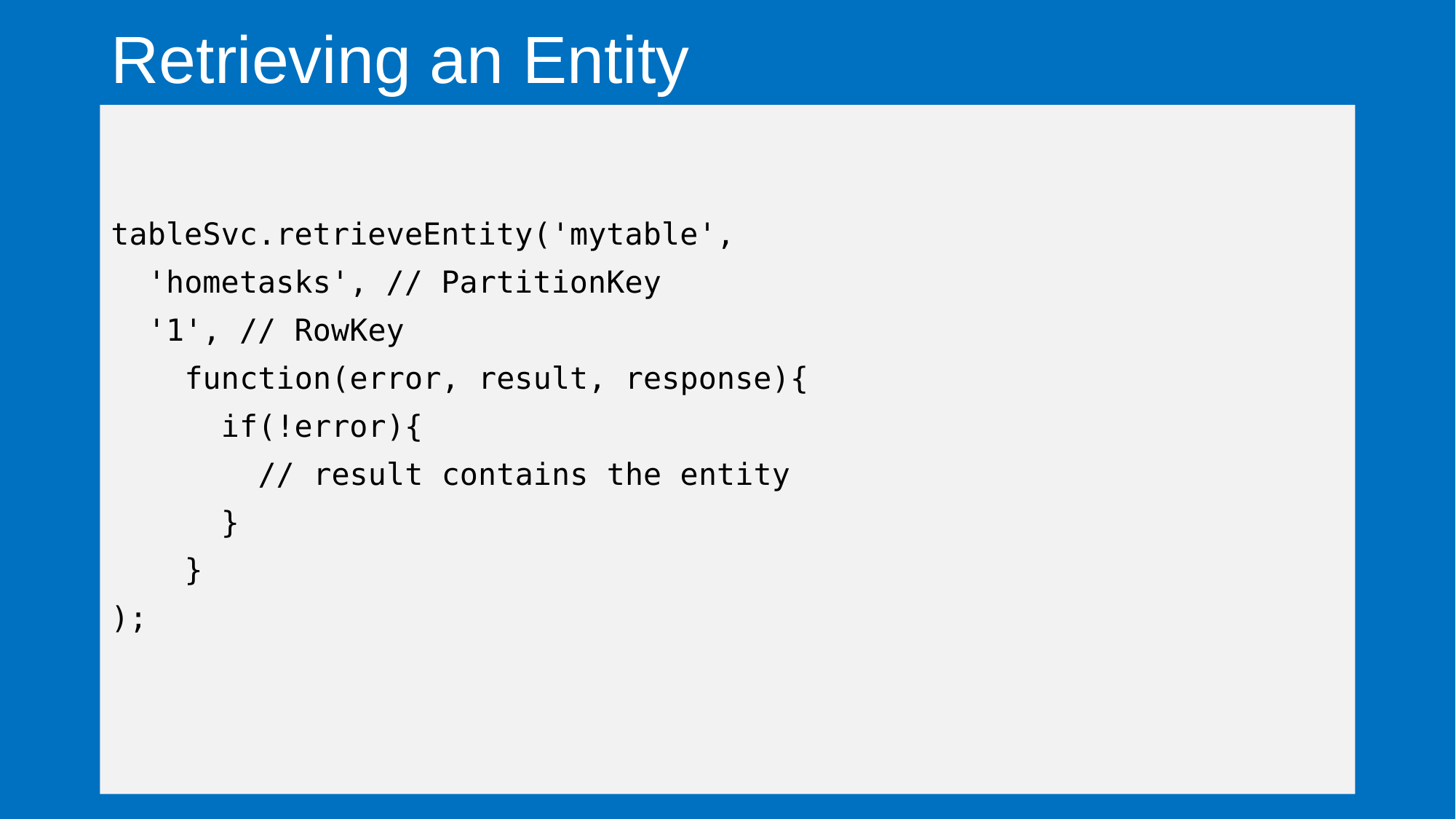

# Retrieving an Entity
tableSvc.retrieveEntity('mytable',
  'hometasks', // PartitionKey
  '1', // RowKey
    function(error, result, response){
      if(!error){
        // result contains the entity
      }
    }
);